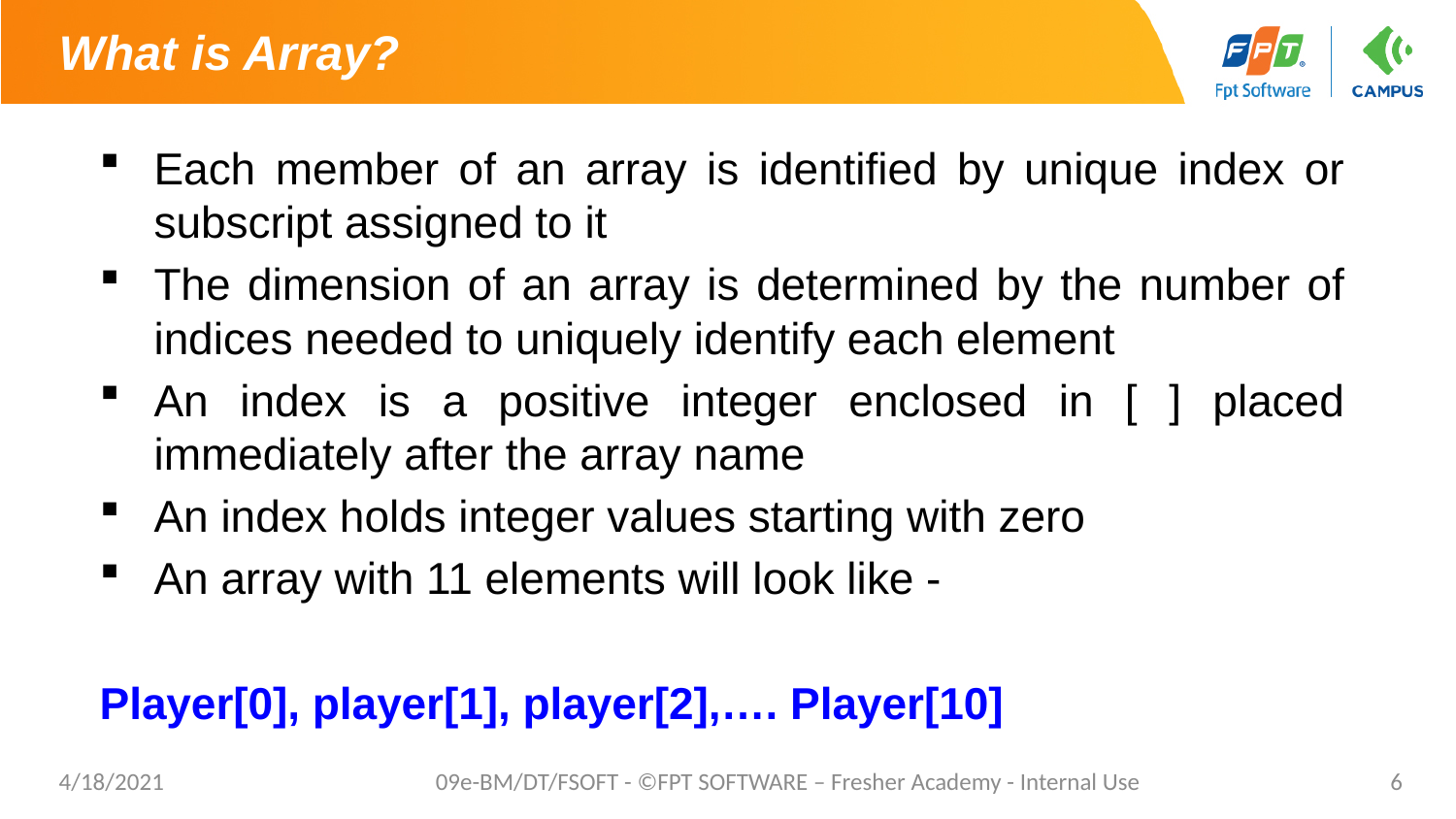

# What is Array?
Each member of an array is identified by unique index or subscript assigned to it
The dimension of an array is determined by the number of indices needed to uniquely identify each element
An index is a positive integer enclosed in [ ] placed immediately after the array name
An index holds integer values starting with zero
An array with 11 elements will look like -

Player[0], player[1], player[2],…. Player[10]

4/18/2021
09e-BM/DT/FSOFT - ©FPT SOFTWARE – Fresher Academy - Internal Use
6